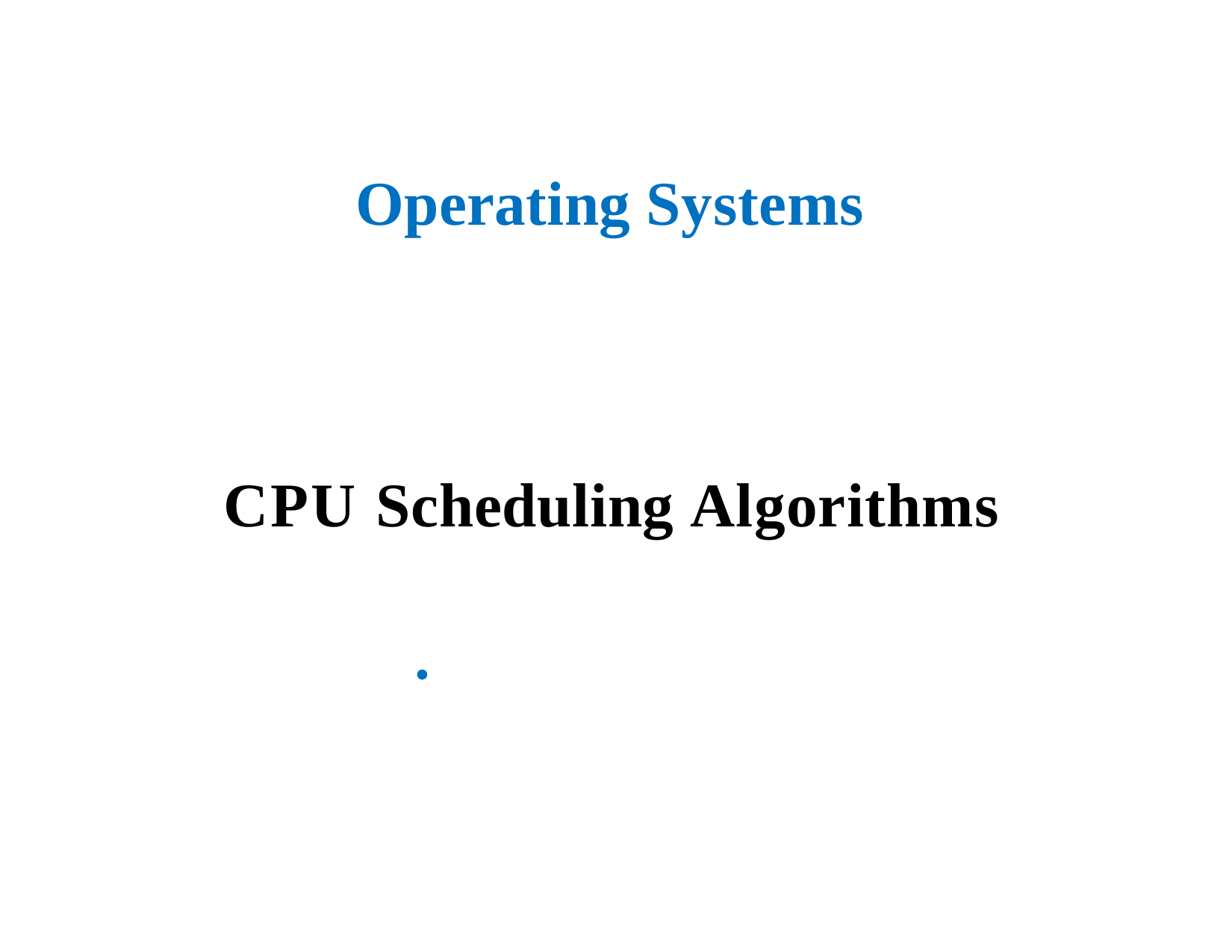

# Operating Systems

CPU Scheduling Algorithms

.